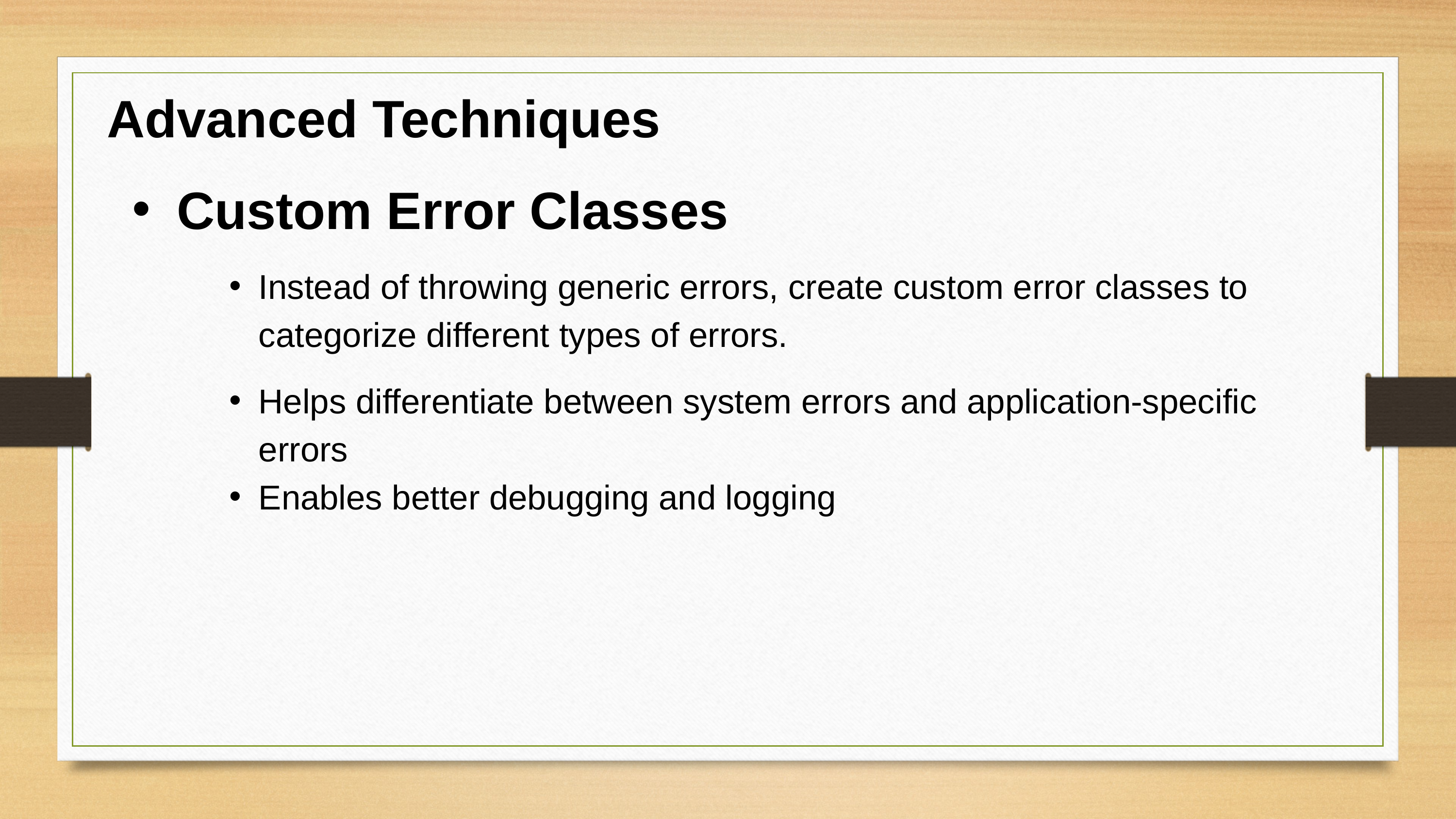

Advanced Techniques
Custom Error Classes
Instead of throwing generic errors, create custom error classes to categorize different types of errors.
Helps differentiate between system errors and application-specific errors
Enables better debugging and logging